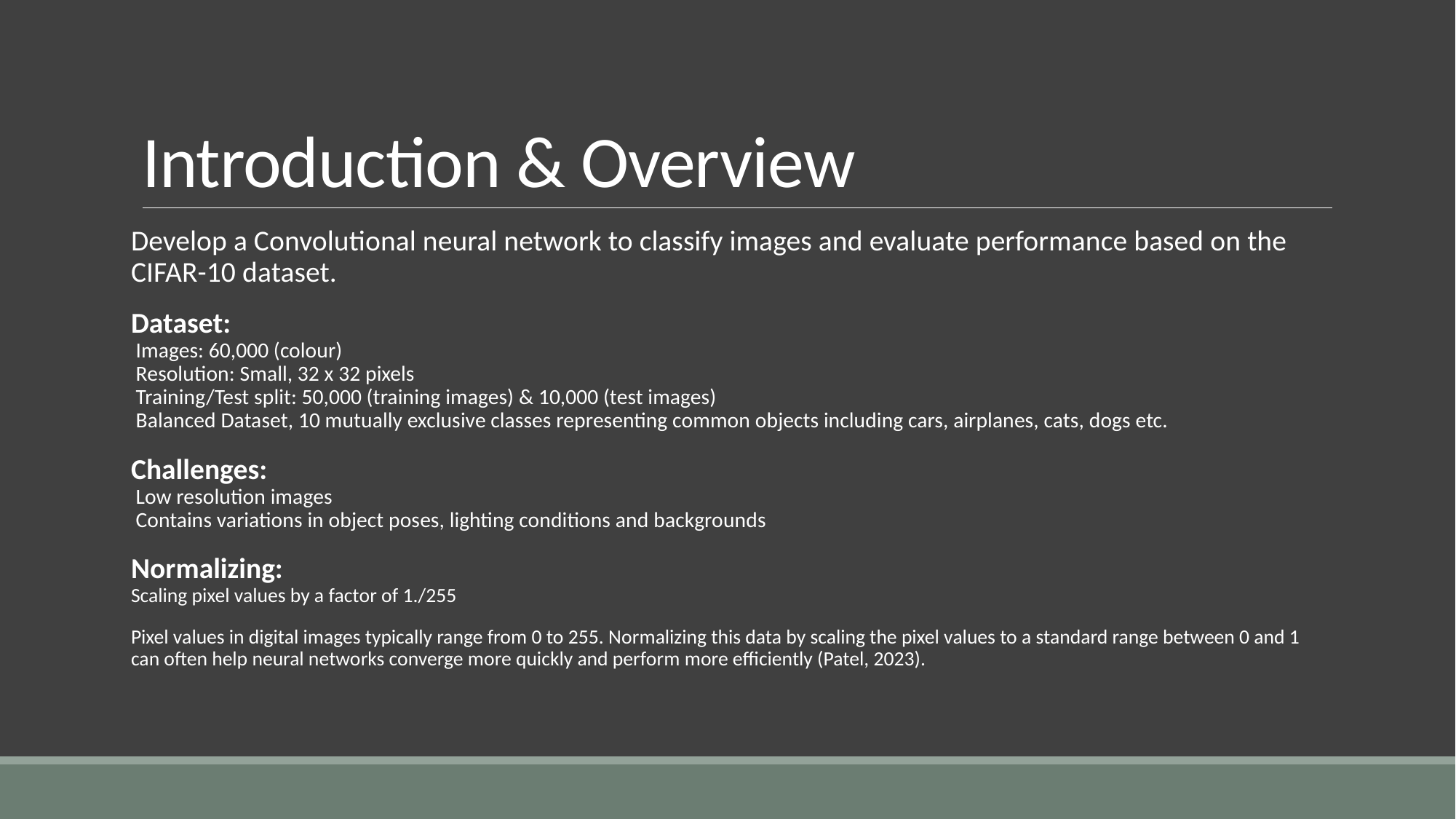

# Introduction & Overview
Develop a Convolutional neural network to classify images and evaluate performance based on the CIFAR-10 dataset.
Dataset:
 Images: 60,000 (colour)
 Resolution: Small, 32 x 32 pixels
 Training/Test split: 50,000 (training images) & 10,000 (test images)
 Balanced Dataset, 10 mutually exclusive classes representing common objects including cars, airplanes, cats, dogs etc.
Challenges:
 Low resolution images
 Contains variations in object poses, lighting conditions and backgrounds
Normalizing:
Scaling pixel values by a factor of 1./255
Pixel values in digital images typically range from 0 to 255. Normalizing this data by scaling the pixel values to a standard range between 0 and 1 can often help neural networks converge more quickly and perform more efficiently (Patel, 2023).